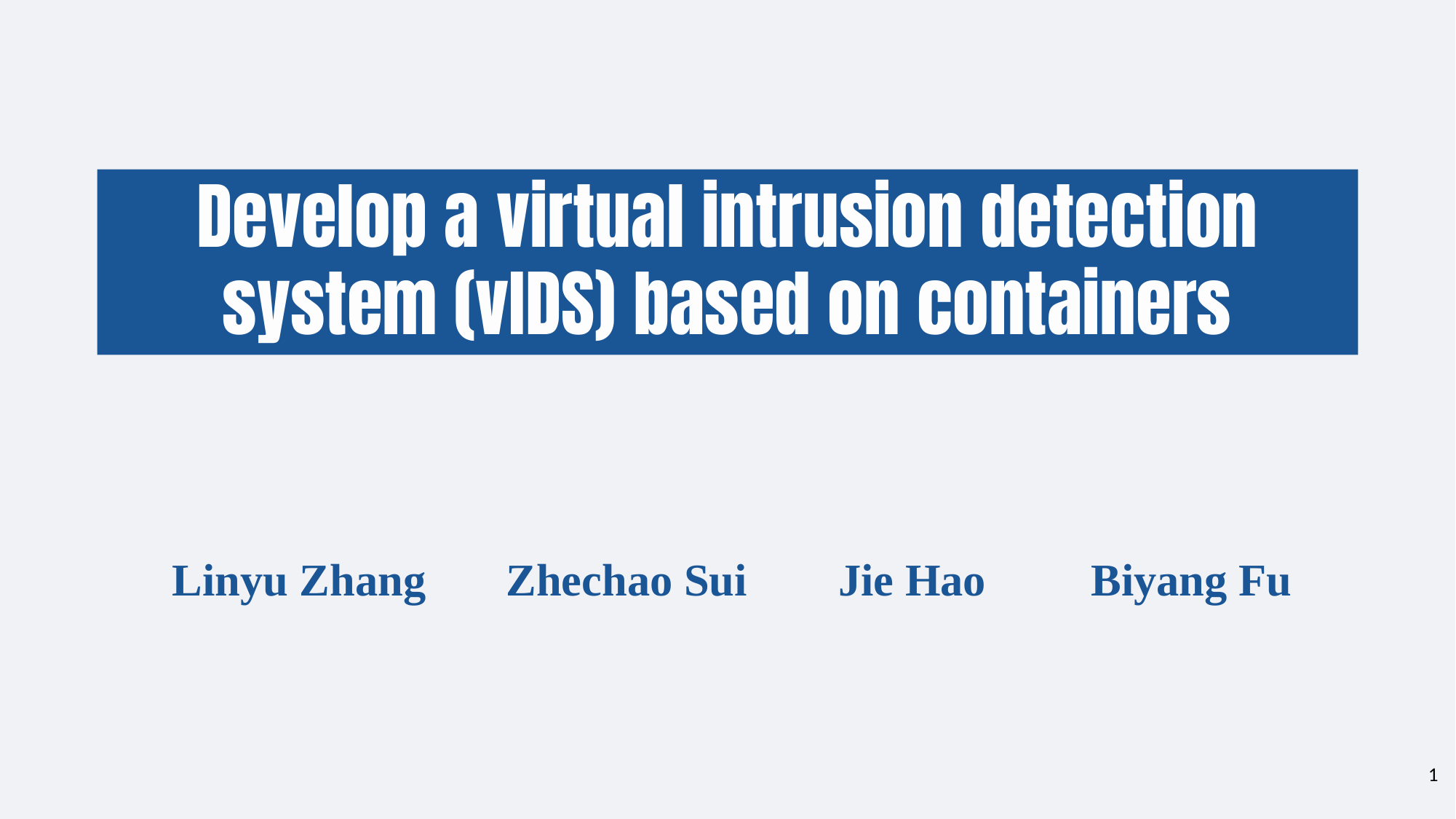

Develop a virtual intrusion detection system (vIDS) based on containers
Linyu Zhang       Zhechao Sui        Jie Hao  	    Biyang Fu
1